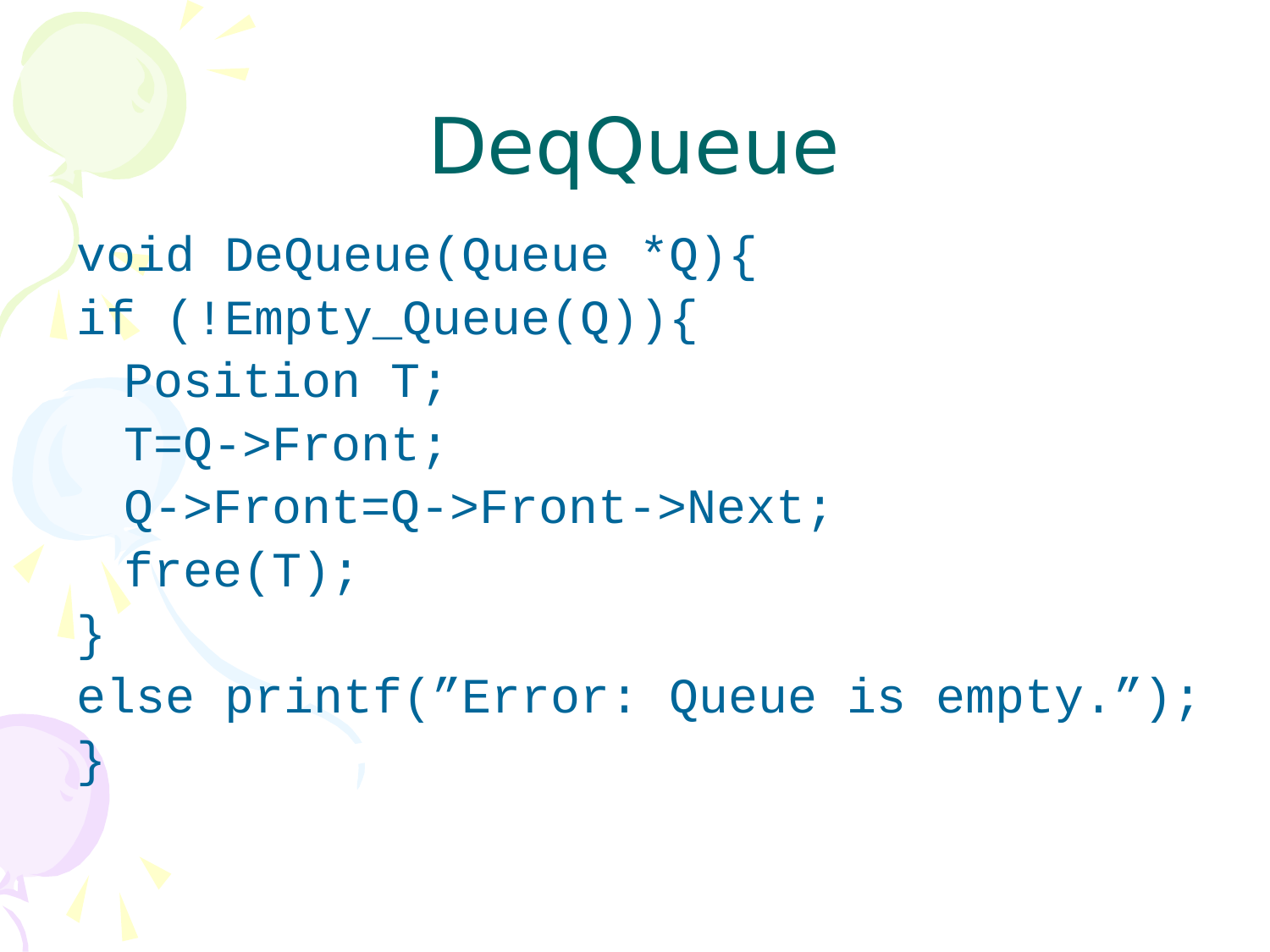

# DeqQueue
void DeQueue(Queue *Q){
if (!Empty_Queue(Q)){
	Position T;
	T=Q->Front;
	Q->Front=Q->Front->Next;
	free(T);
}
else printf(”Error: Queue is empty.”);
}